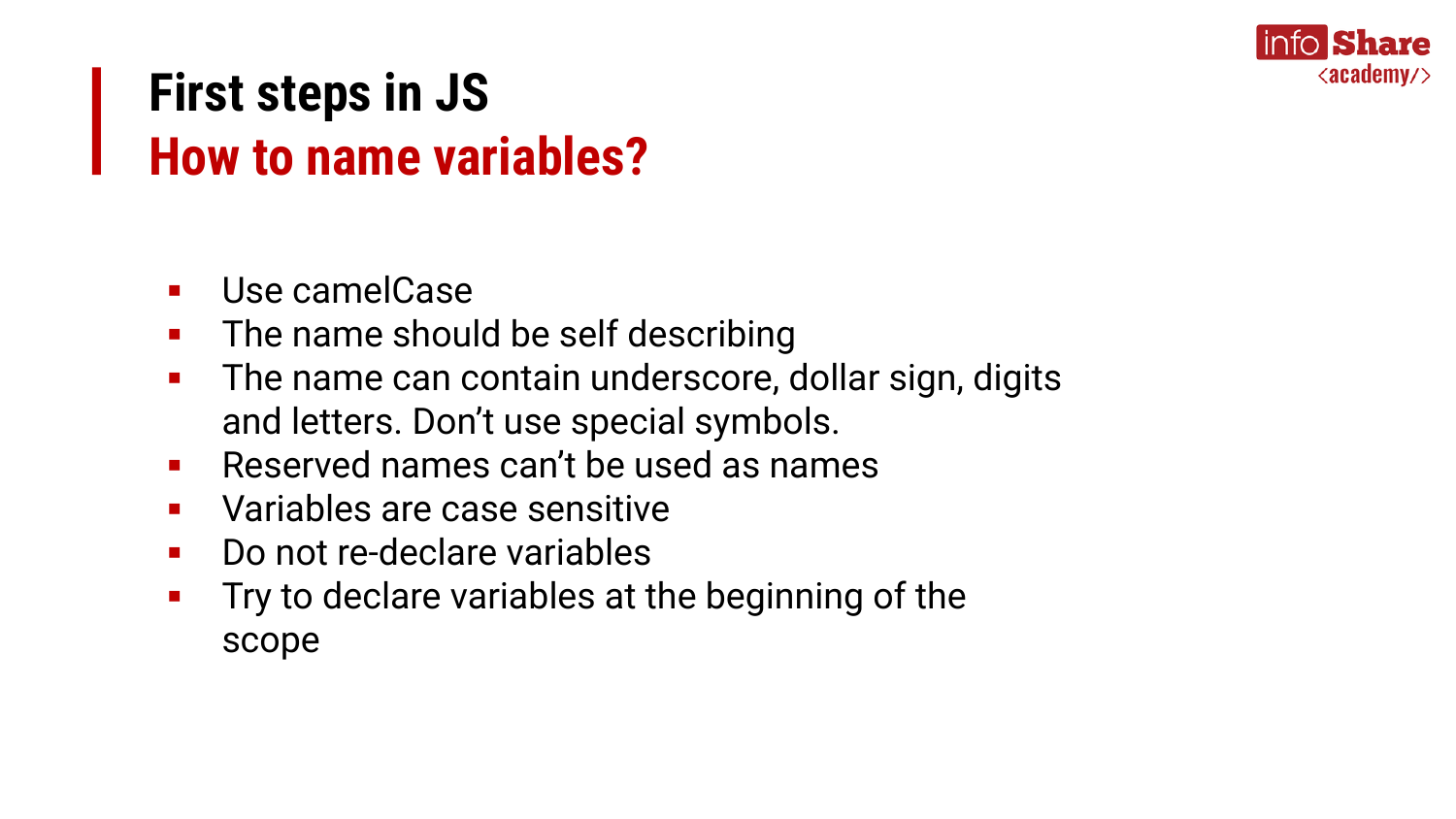

# First steps in JS
How to name variables?
Use camelCase
The name should be self describing
The name can contain underscore, dollar sign, digits and letters. Don’t use special symbols.
Reserved names can’t be used as names
Variables are case sensitive
Do not re-declare variables
Try to declare variables at the beginning of the scope